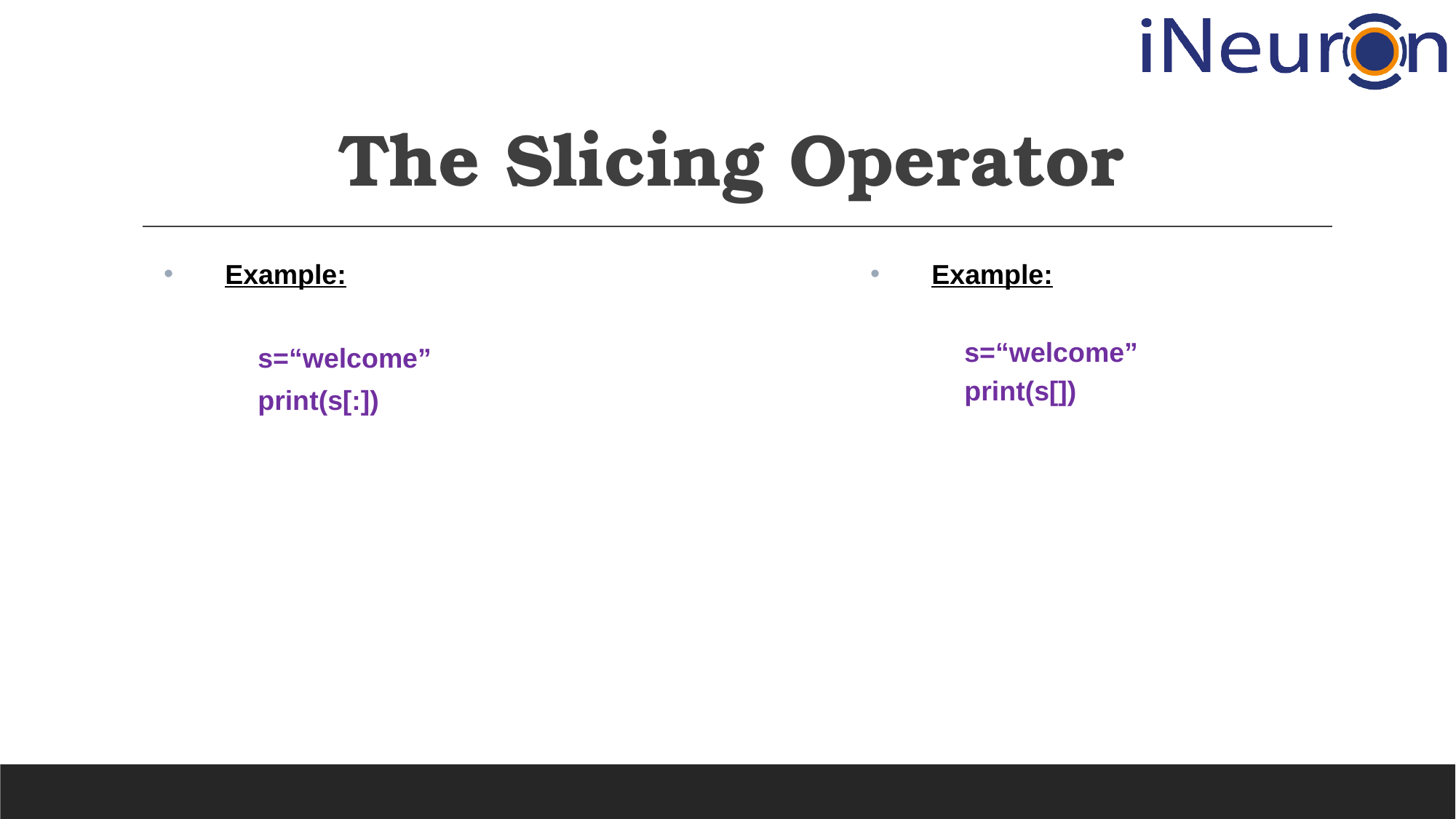

# The Slicing Operator
Example:

	s=“welcome”
	print(s[:])

Example:

	s=“welcome”
	print(s[])